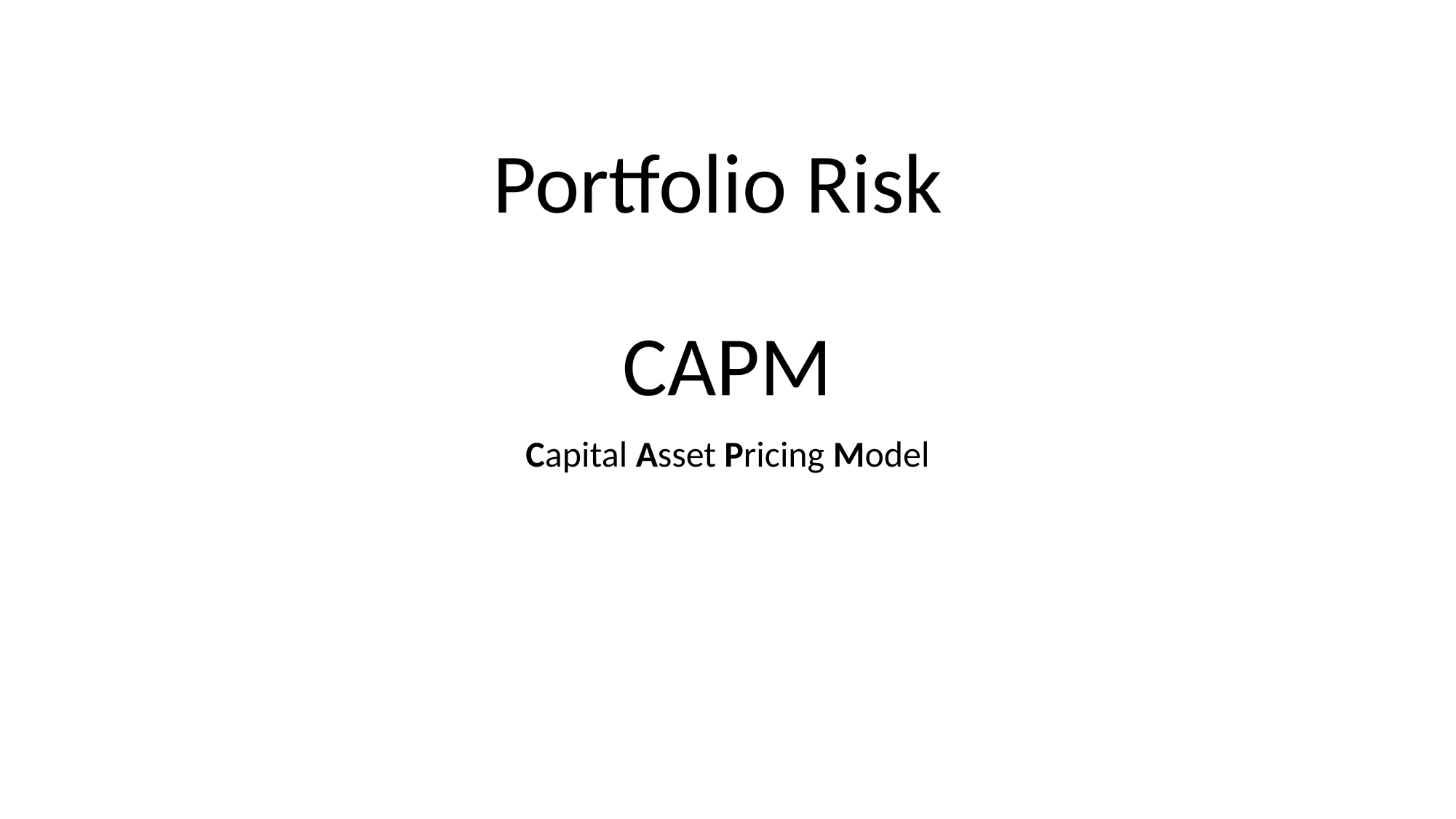

# Portfolio Risk CAPM
Capital Asset Pricing Model